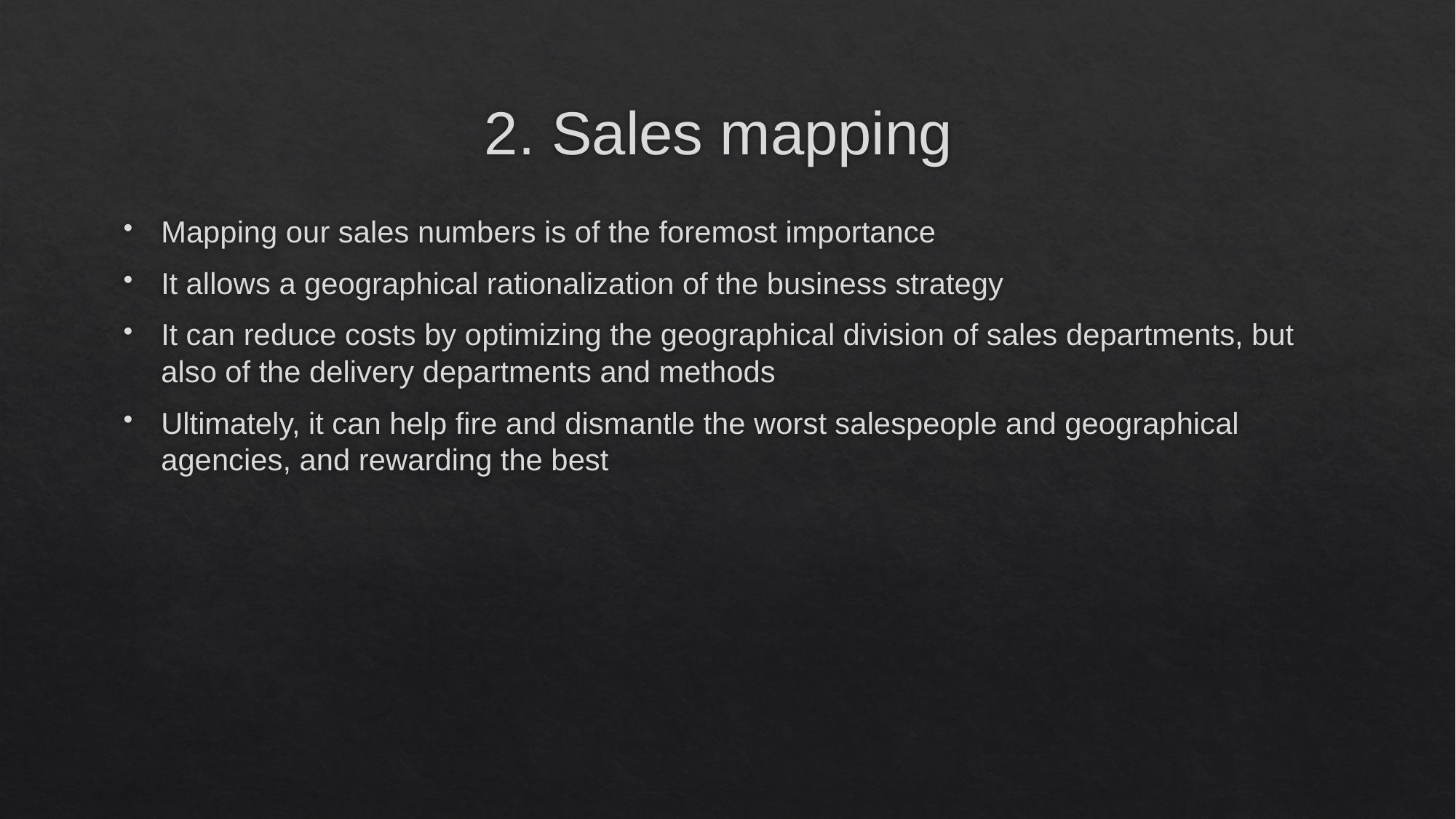

# 2. Sales mapping
Mapping our sales numbers is of the foremost importance
It allows a geographical rationalization of the business strategy
It can reduce costs by optimizing the geographical division of sales departments, but also of the delivery departments and methods
Ultimately, it can help fire and dismantle the worst salespeople and geographical agencies, and rewarding the best